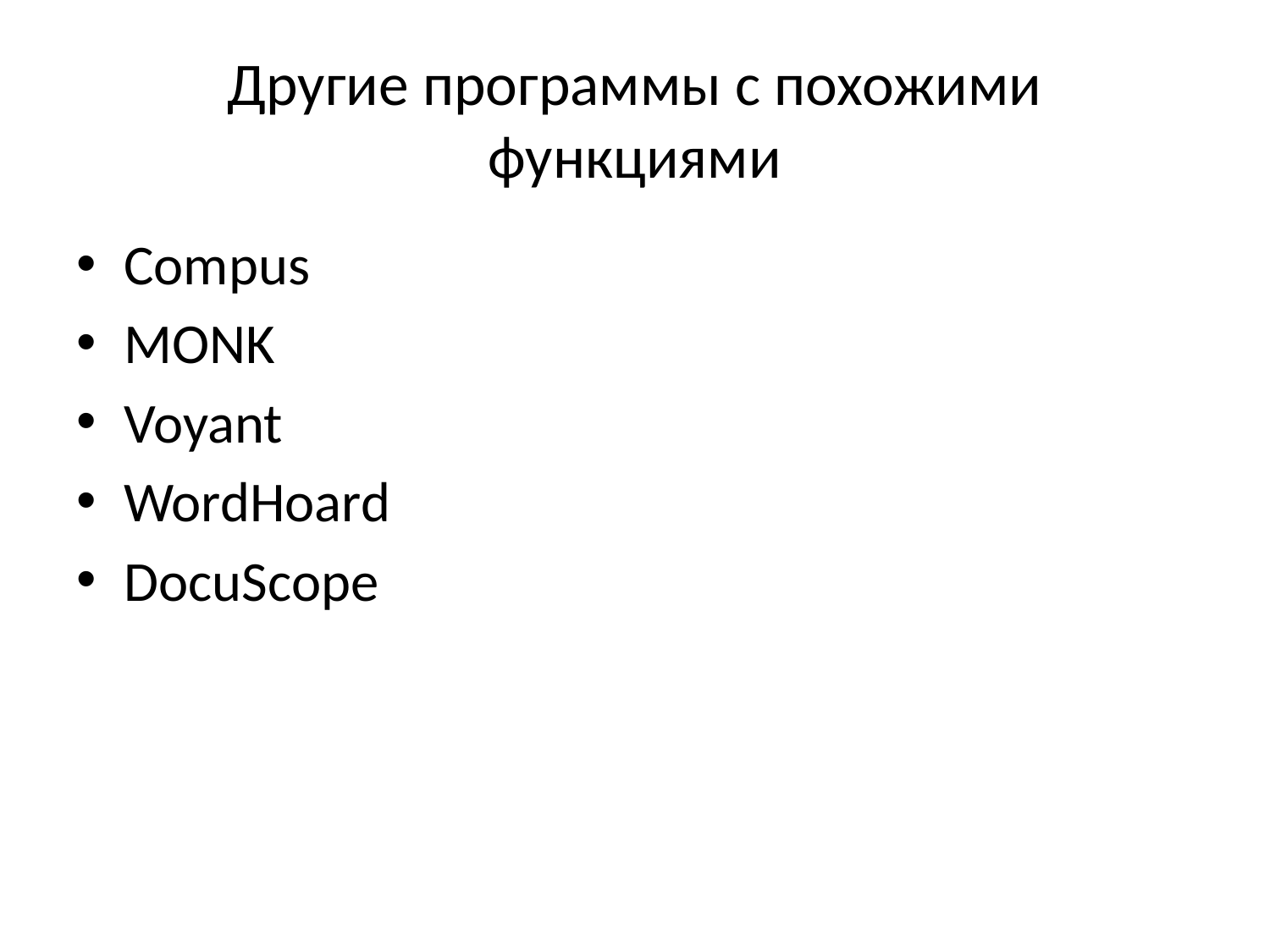

# Другие программы с похожими функциями
Compus
MONK
Voyant
WordHoard
DocuScope